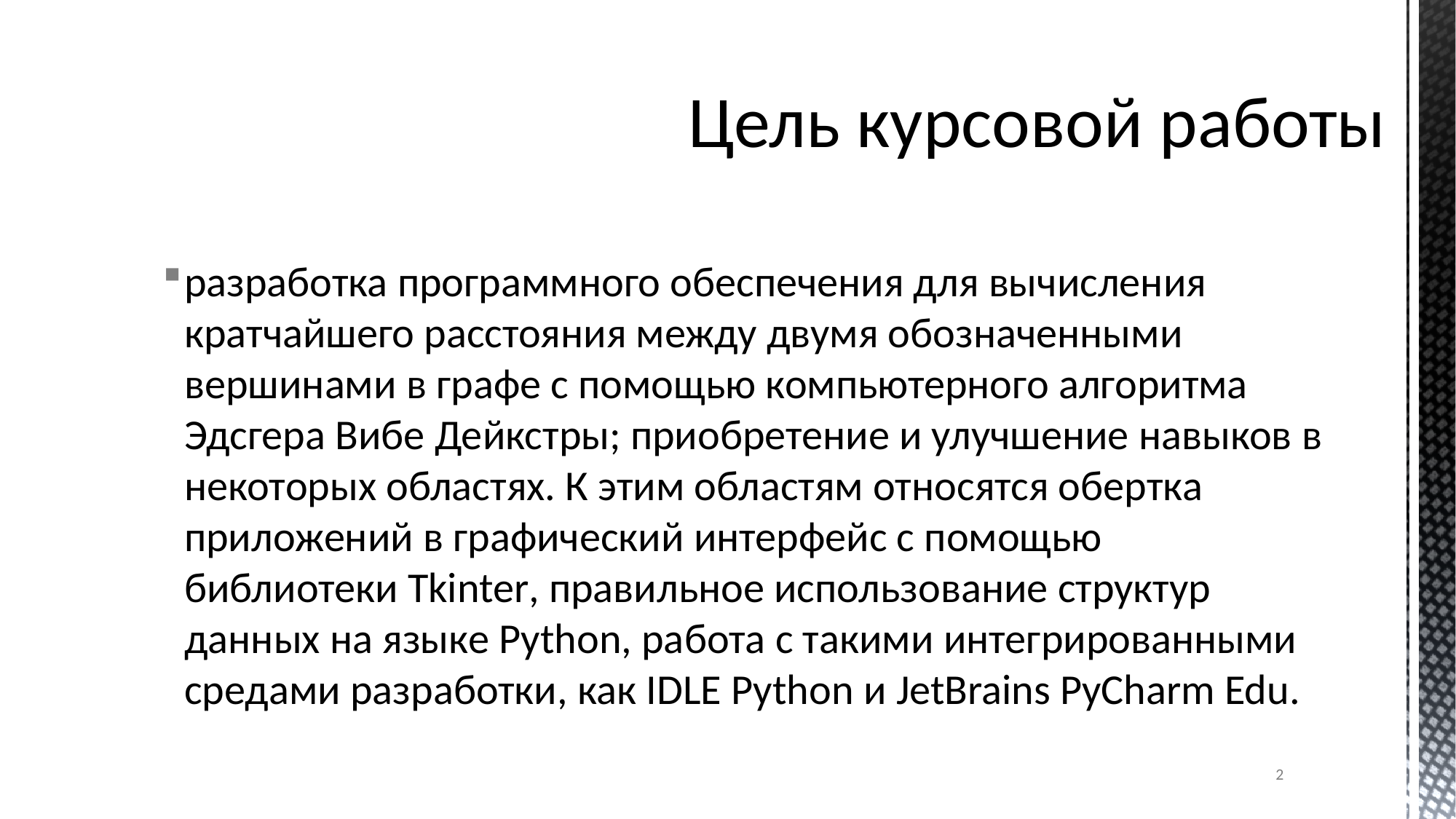

# Цель курсовой работы
разработка программного обеспечения для вычисления кратчайшего расстояния между двумя обозначенными вершинами в графе с помощью компьютерного алгоритма Эдсгера Вибе Дейкстры; приобретение и улучшение навыков в некоторых областях. К этим областям относятся обертка приложений в графический интерфейс с помощью библиотеки Tkinter, правильное использование структур данных на языке Python, работа с такими интегрированными средами разработки, как IDLE Python и JetBrains PyCharm Edu.
2